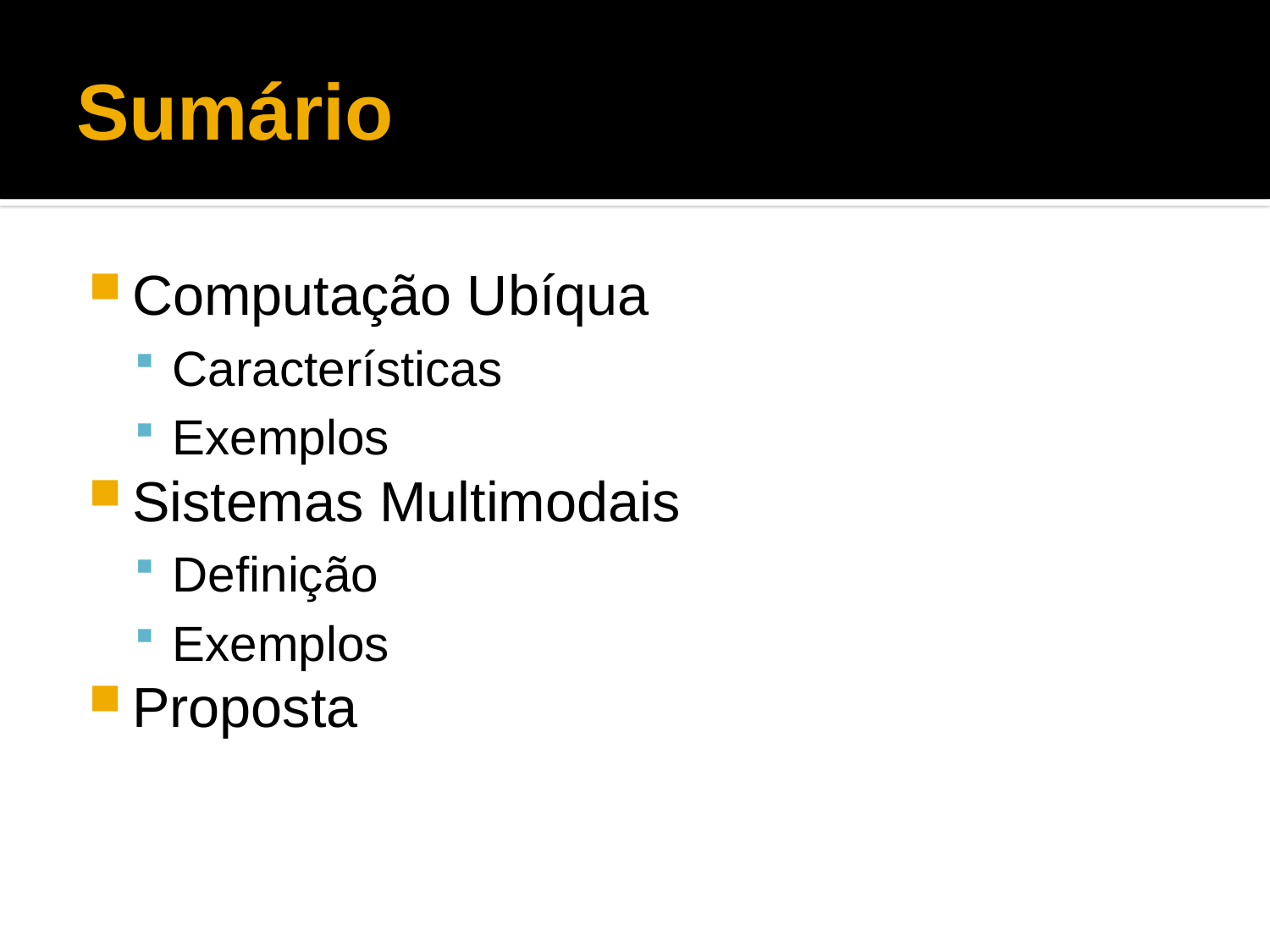

# Sumário
Computação Ubíqua
Características
Exemplos
Sistemas Multimodais
Definição
Exemplos
Proposta